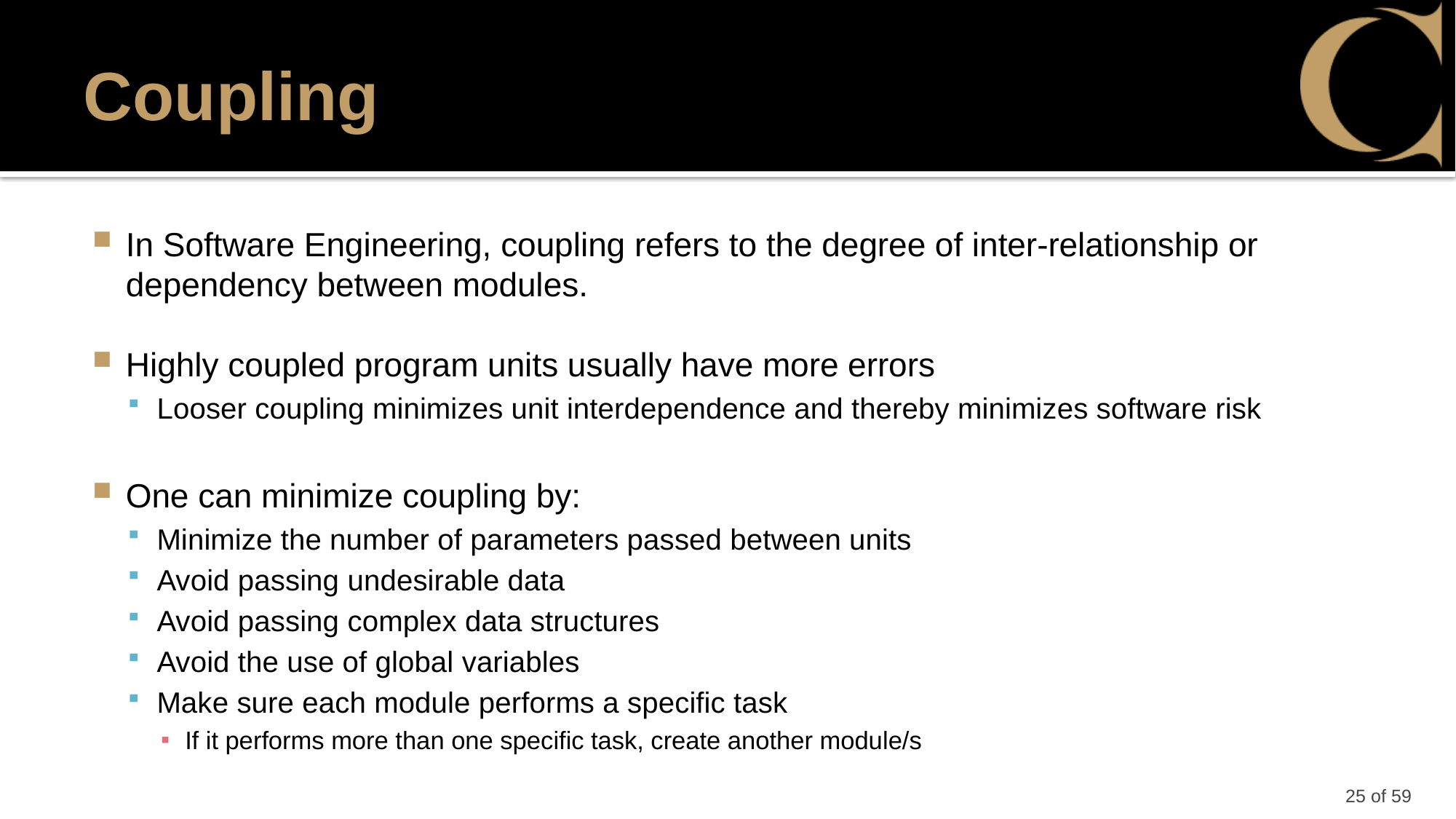

# Coupling
In Software Engineering, coupling refers to the degree of inter-relationship or dependency between modules.

Highly coupled program units usually have more errors
Looser coupling minimizes unit interdependence and thereby minimizes software risk

One can minimize coupling by:
Minimize the number of parameters passed between units
Avoid passing undesirable data
Avoid passing complex data structures
Avoid the use of global variables
Make sure each module performs a specific task
If it performs more than one specific task, create another module/s
25 of 59